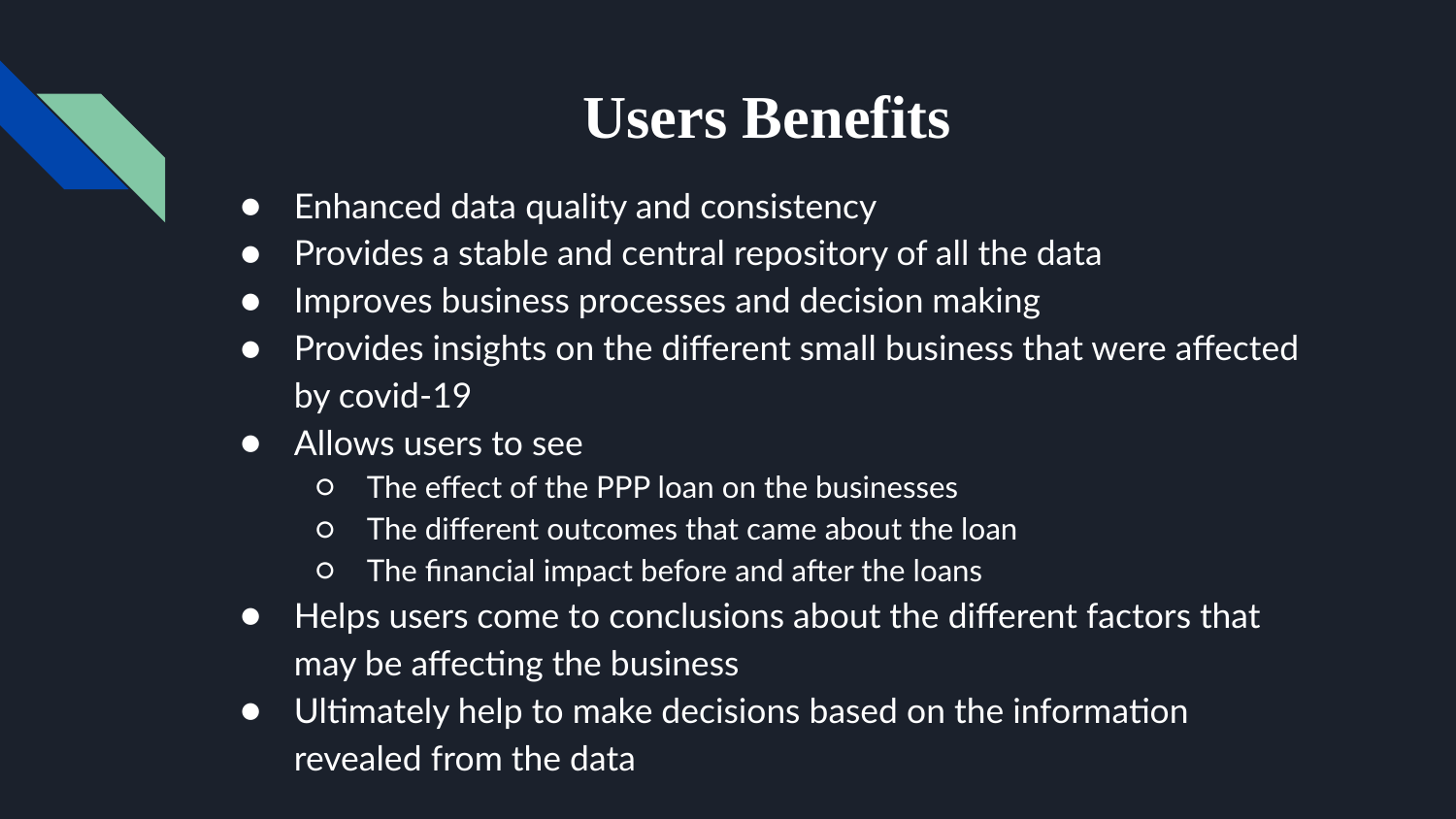

# Users Benefits
Enhanced data quality and consistency
Provides a stable and central repository of all the data
Improves business processes and decision making
Provides insights on the different small business that were affected by covid-19
Allows users to see
The effect of the PPP loan on the businesses
The different outcomes that came about the loan
The financial impact before and after the loans
Helps users come to conclusions about the different factors that may be affecting the business
Ultimately help to make decisions based on the information revealed from the data